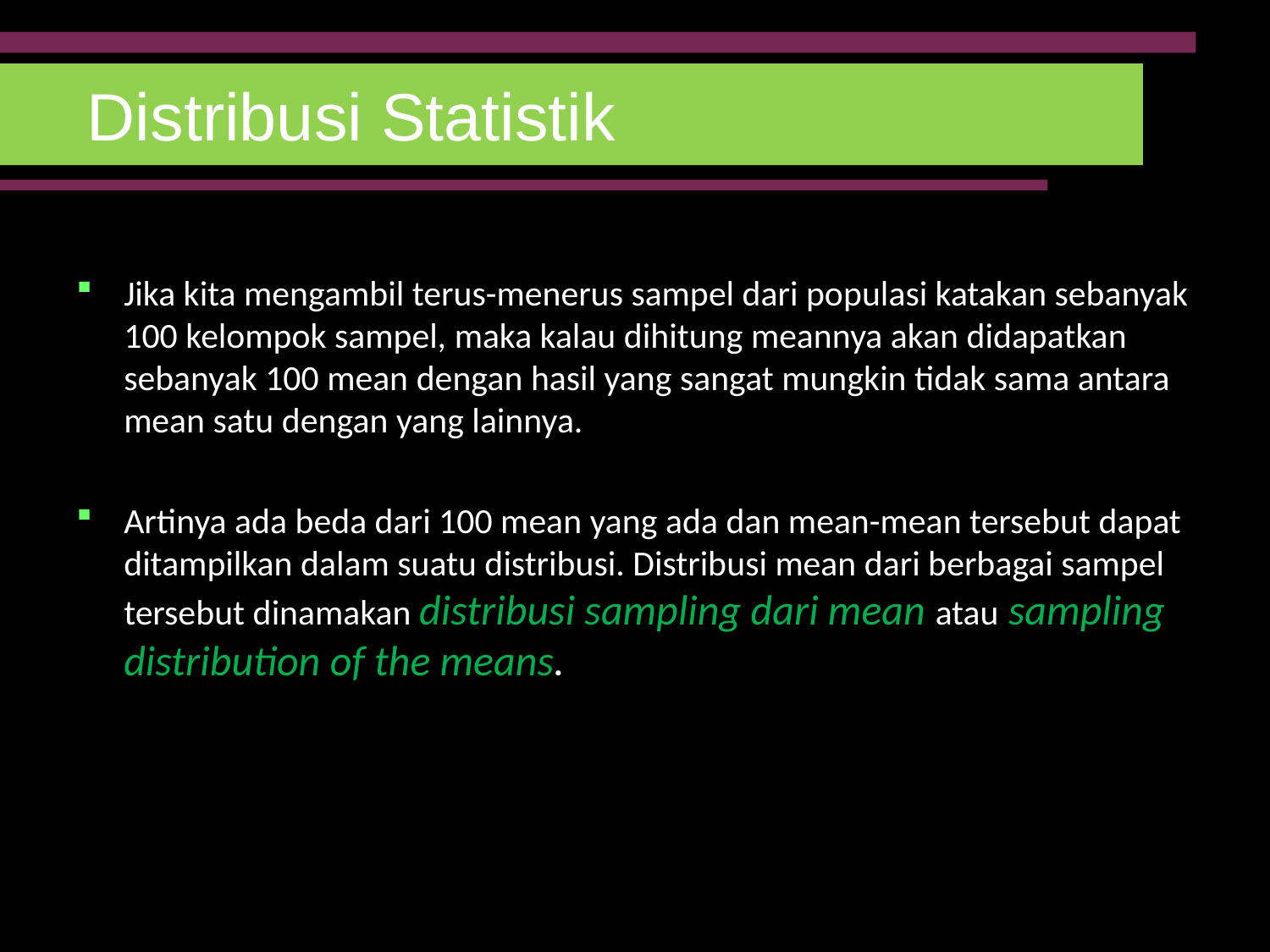

Distribusi Statistik

Jika kita mengambil terus-menerus sampel dari populasi katakan sebanyak 100 kelompok sampel, maka kalau dihitung meannya akan didapatkan sebanyak 100 mean dengan hasil yang sangat mungkin tidak sama antara mean satu dengan yang lainnya.

Artinya ada beda dari 100 mean yang ada dan mean-mean tersebut dapat ditampilkan dalam suatu distribusi. Distribusi mean dari berbagai sampel tersebut dinamakan distribusi sampling dari mean atau sampling distribution of the means.